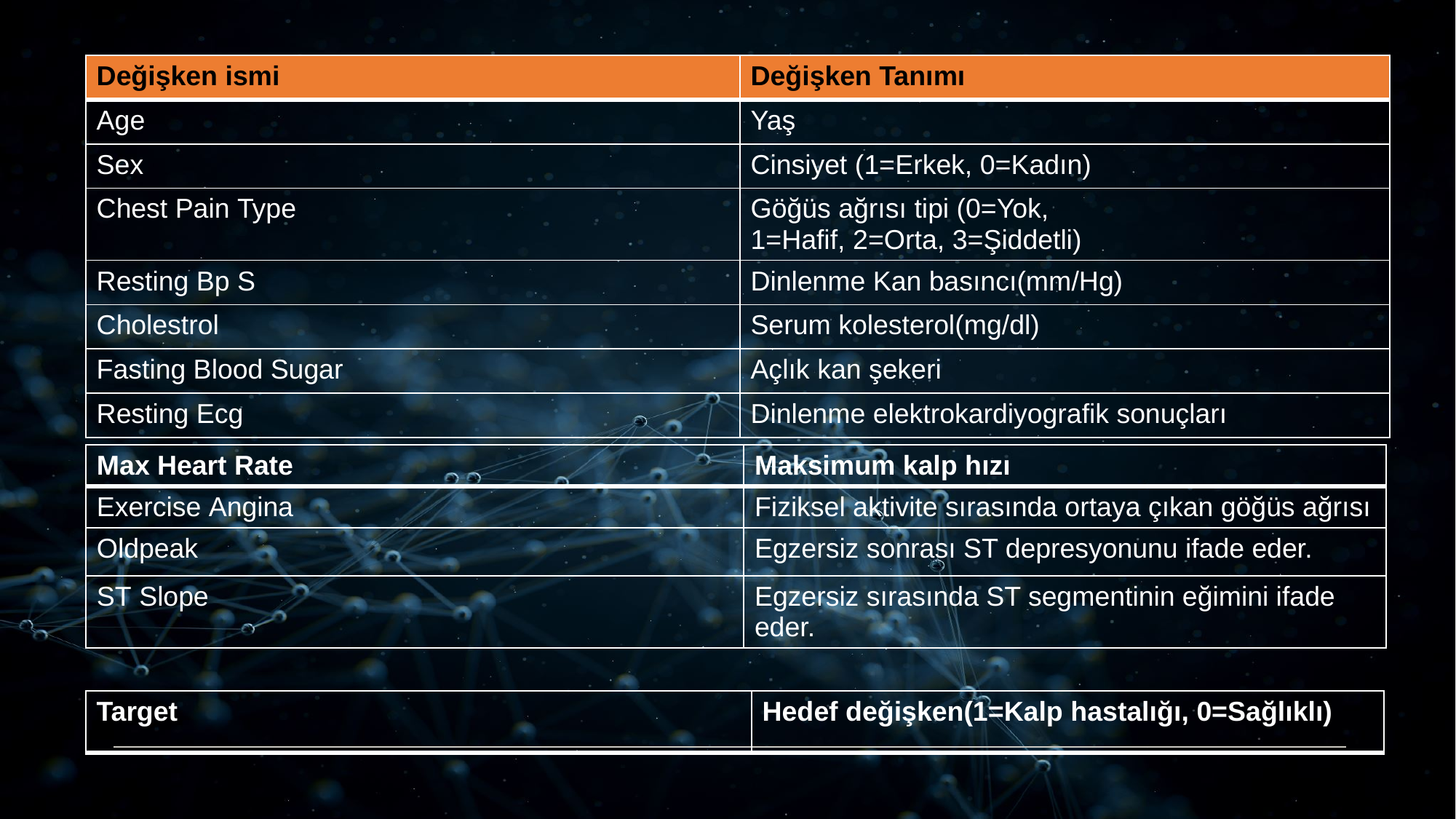

| Değişken ismi | Değişken Tanımı |
| --- | --- |
| Age | Yaş |
| Sex | Cinsiyet (1=Erkek, 0=Kadın) |
| Chest Pain Type | Göğüs ağrısı tipi (0=Yok, 1=Hafif, 2=Orta, 3=Şiddetli) |
| Resting Bp S | Dinlenme Kan basıncı(mm/Hg) |
| Cholestrol | Serum kolesterol(mg/dl) |
| Fasting Blood Sugar | Açlık kan şekeri |
| Resting Ecg | Dinlenme elektrokardiyografik sonuçları |
| Max Heart Rate | Maksimum kalp hızı |
| --- | --- |
| Exercise Angina | Fiziksel aktivite sırasında ortaya çıkan göğüs ağrısı |
| Oldpeak | Egzersiz sonrası ST depresyonunu ifade eder. |
| ST Slope | Egzersiz sırasında ST segmentinin eğimini ifade eder. |
| Target | Hedef değişken(1=Kalp hastalığı, 0=Sağlıklı) |
| --- | --- |